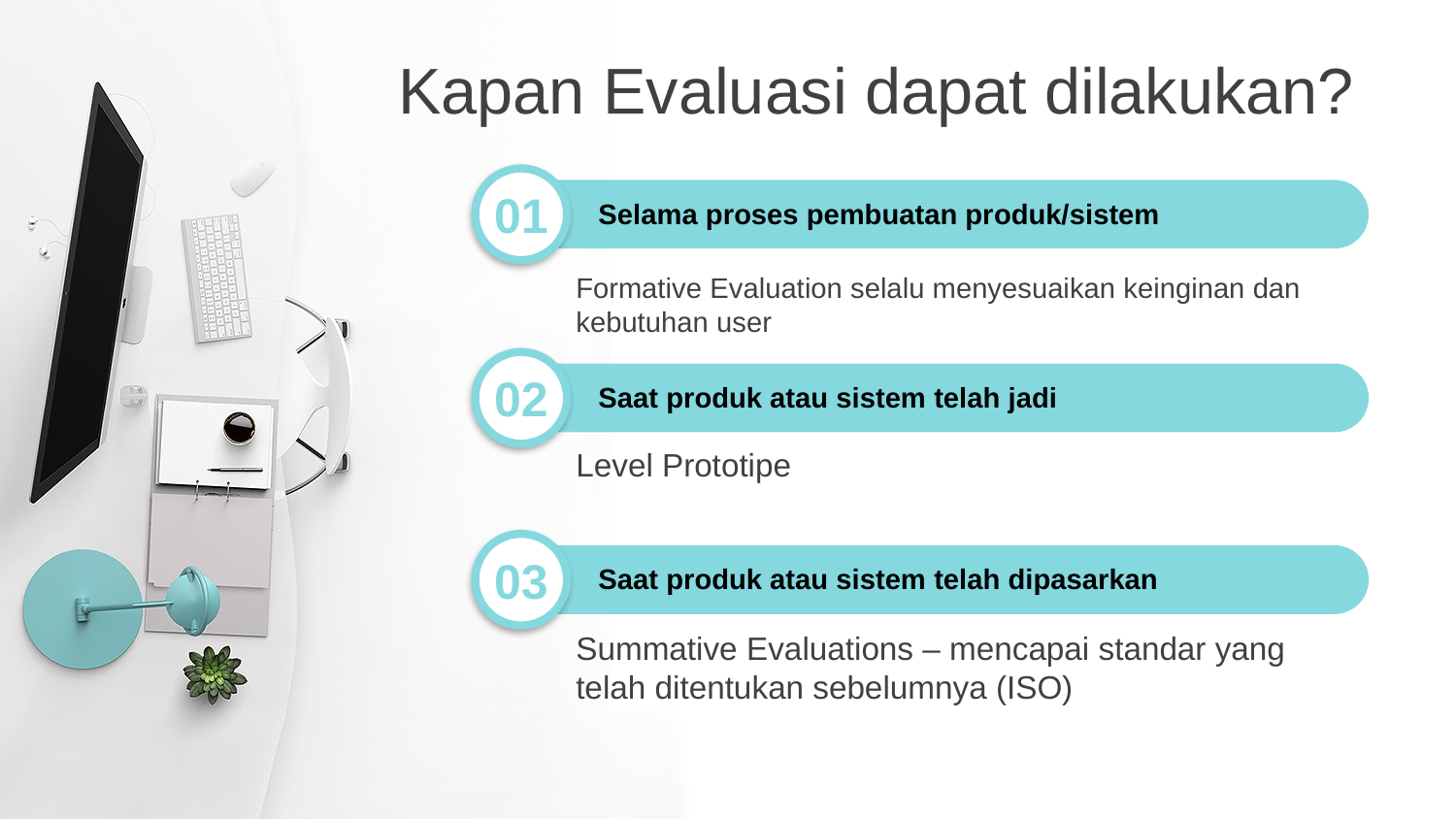

Kapan Evaluasi dapat dilakukan?

01
Selama proses pembuatan produk/sistem
Formative Evaluation selalu menyesuaikan keinginan dan kebutuhan user

02
Saat produk atau sistem telah jadi
Level Prototipe

03
Saat produk atau sistem telah dipasarkan
Summative Evaluations – mencapai standar yang telah ditentukan sebelumnya (ISO)